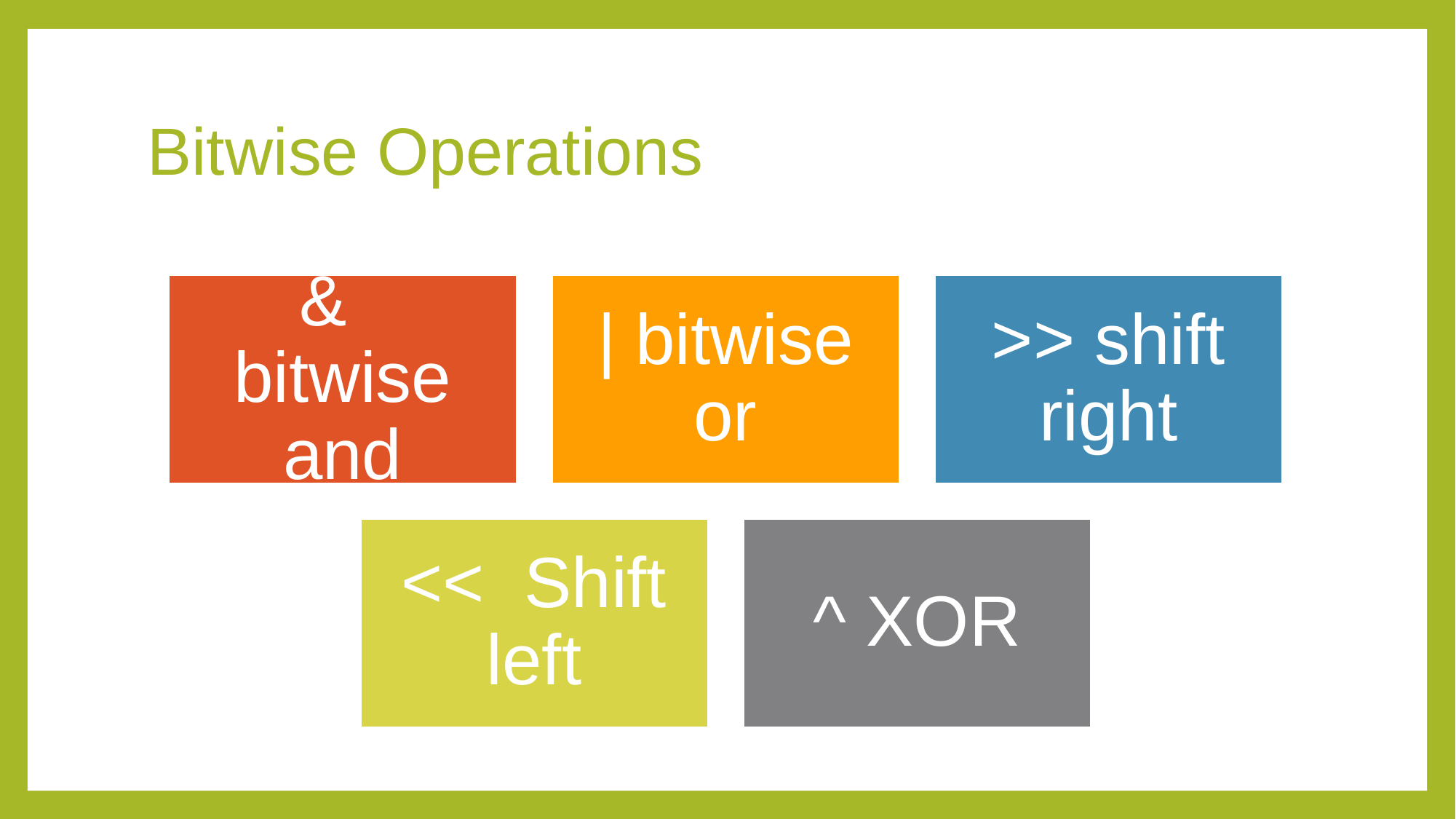

# Bitwise Operations
&   bitwise and
| bitwise or
>> shift right
<<  Shift left
^ XOR